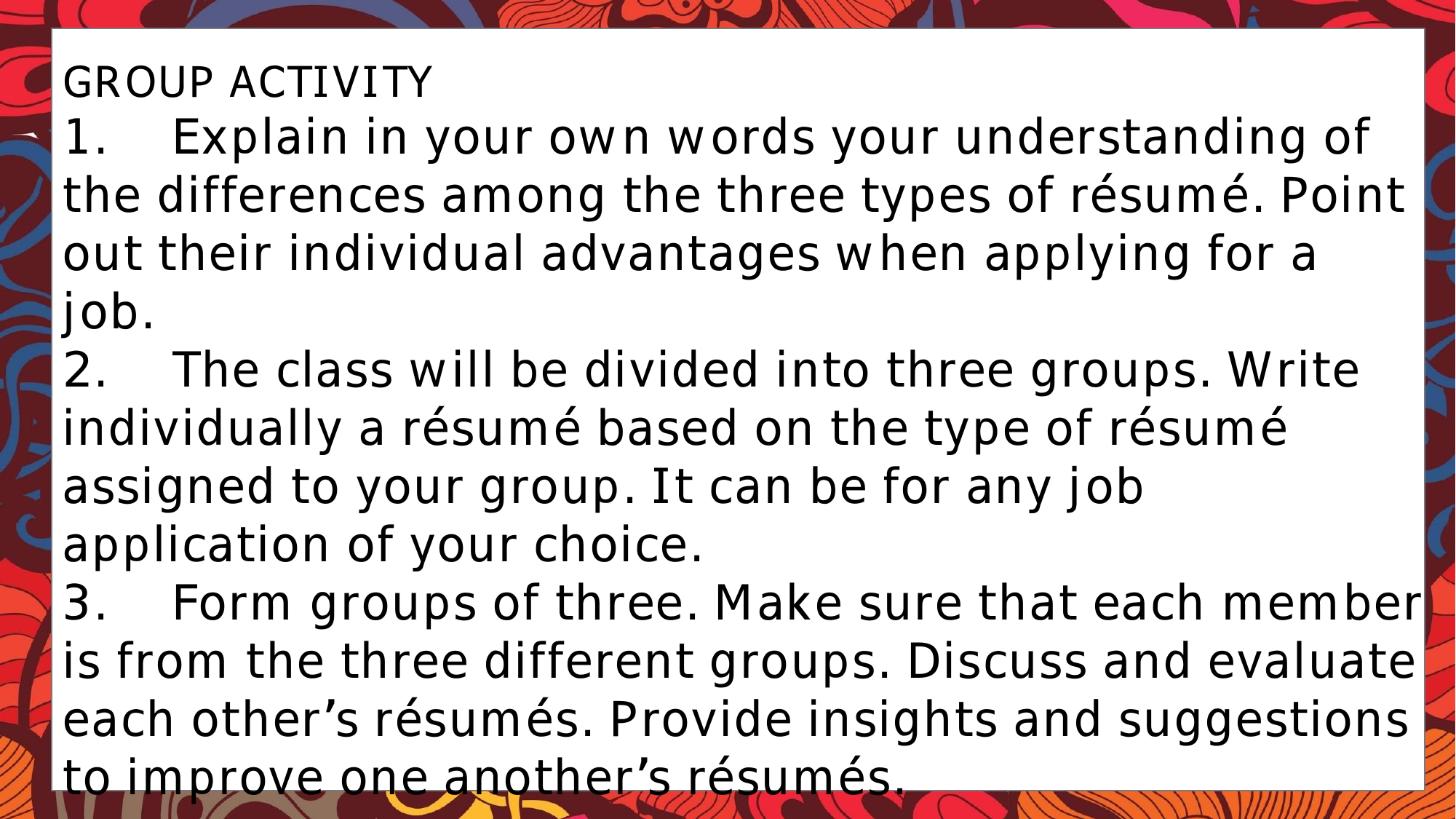

GROUP ACTIVITY
1.	Explain in your own words your understanding of the differences among the three types of résumé. Point out their individual advantages when applying for a job.
2.	The class will be divided into three groups. Write individually a résumé based on the type of résumé assigned to your group. It can be for any job application of your choice.
3.	Form groups of three. Make sure that each member is from the three different groups. Discuss and evaluate each other’s résumés. Provide insights and suggestions to improve one another’s résumés.